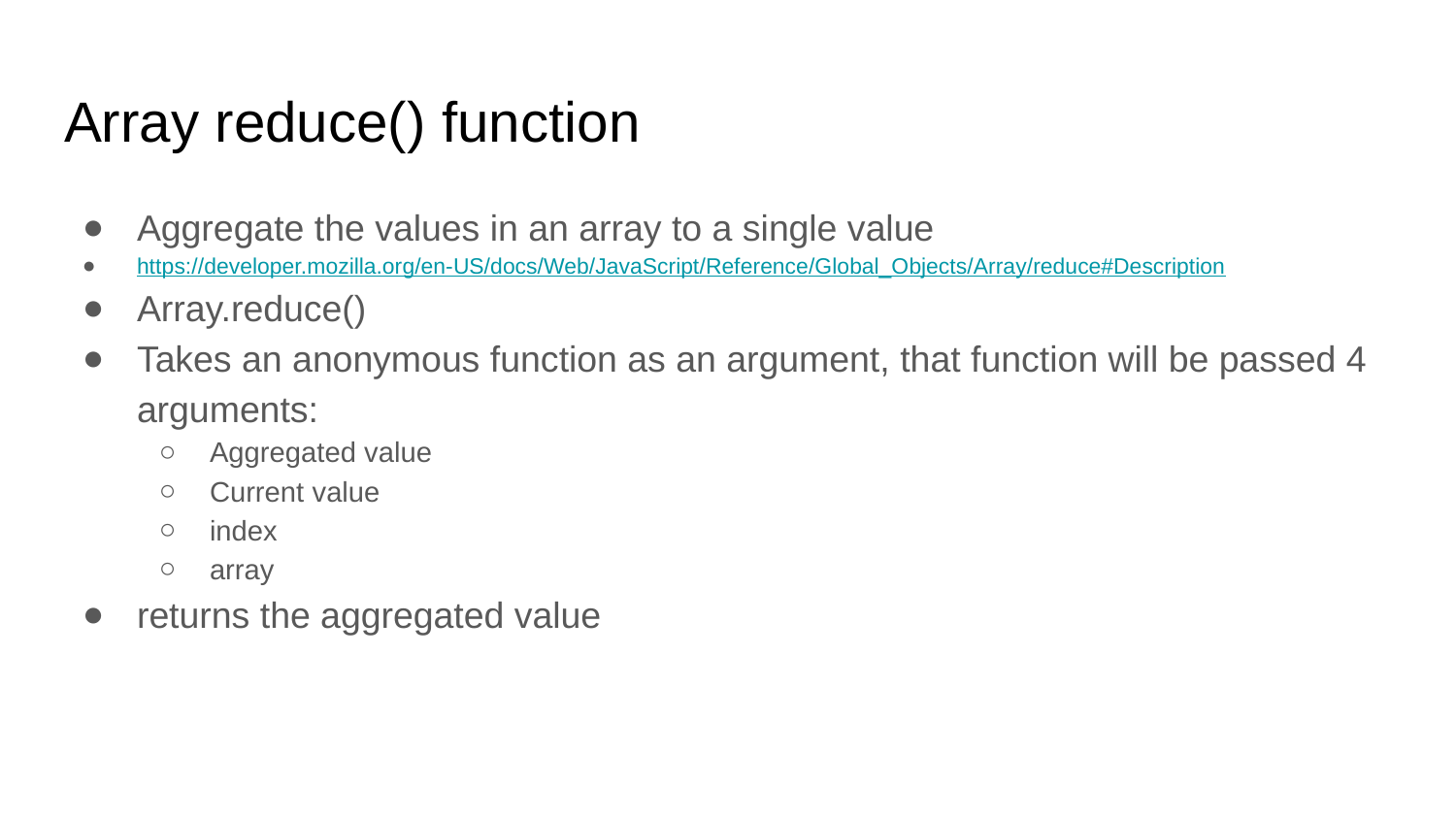

# Array reduce() function
Aggregate the values in an array to a single value
https://developer.mozilla.org/en-US/docs/Web/JavaScript/Reference/Global_Objects/Array/reduce#Description
Array.reduce()
Takes an anonymous function as an argument, that function will be passed 4 arguments:
Aggregated value
Current value
index
array
returns the aggregated value